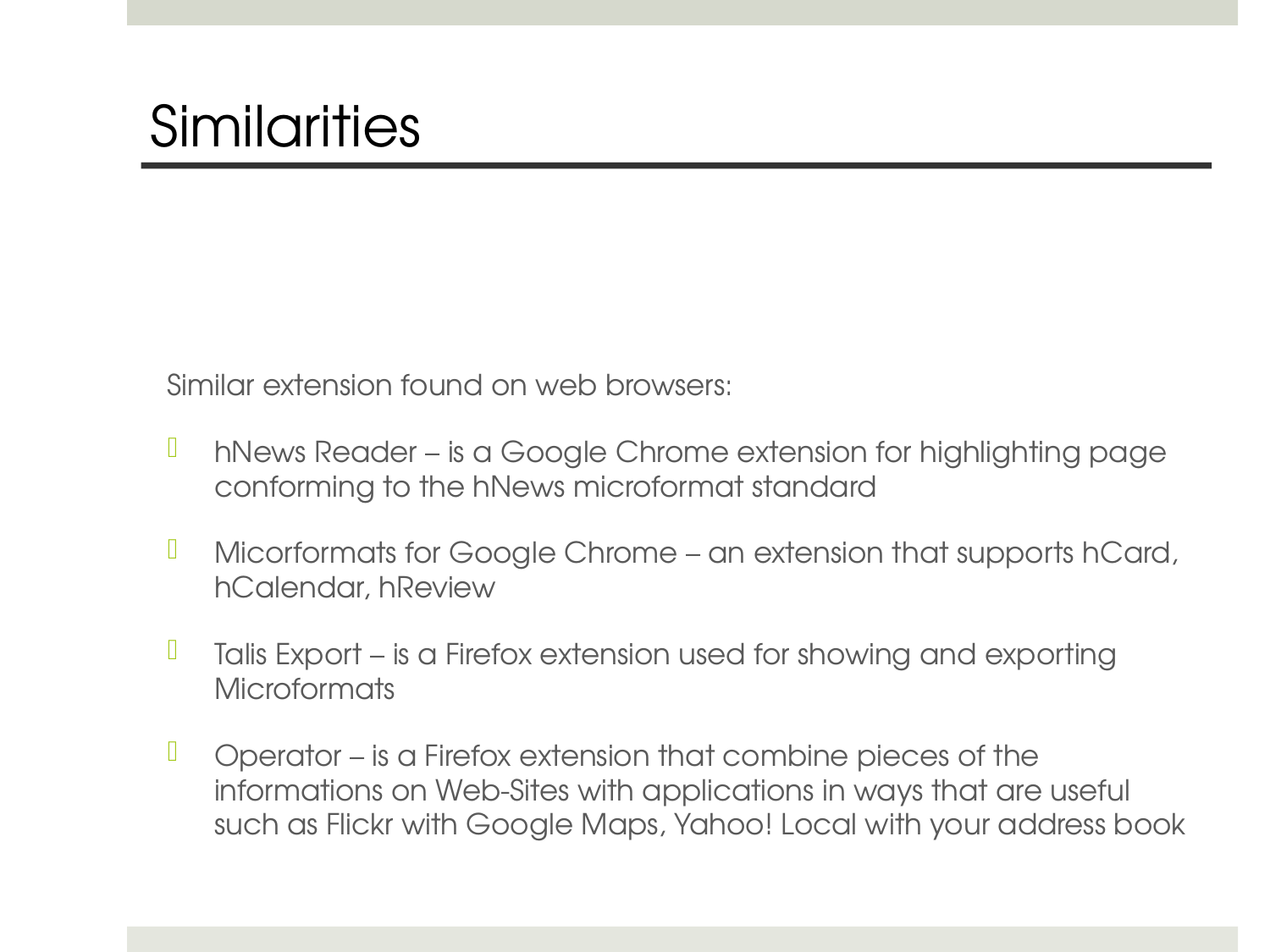

Similarities
#
Similar extension found on web browsers:
hNews Reader – is a Google Chrome extension for highlighting page conforming to the hNews microformat standard
Micorformats for Google Chrome – an extension that supports hCard, hCalendar, hReview
Talis Export – is a Firefox extension used for showing and exporting Microformats
Operator – is a Firefox extension that combine pieces of the informations on Web-Sites with applications in ways that are useful such as Flickr with Google Maps, Yahoo! Local with your address book